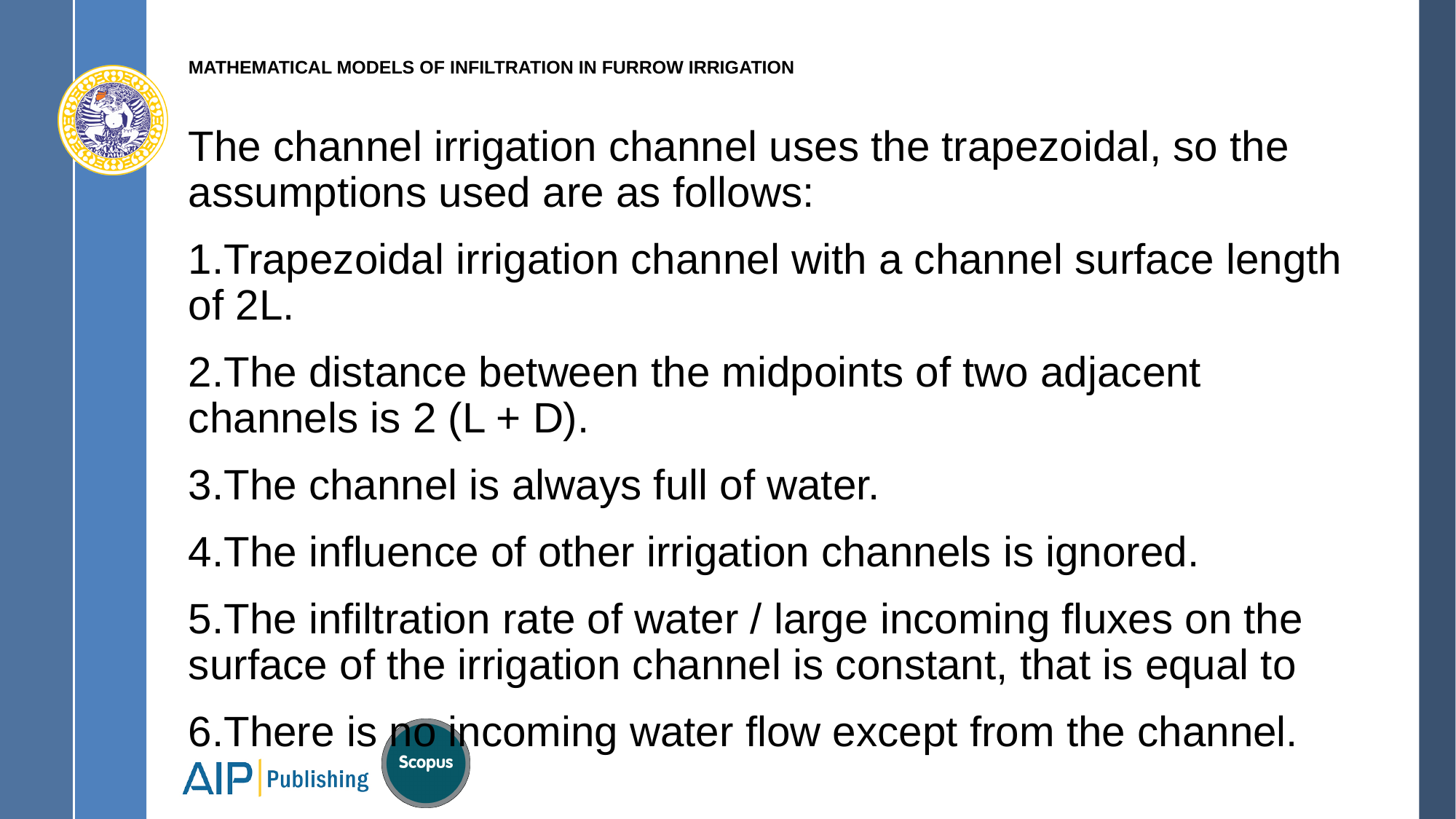

Mathematical Models of Infiltration in Furrow Irrigation
The channel irrigation channel uses the trapezoidal, so the assumptions used are as follows:
1.Trapezoidal irrigation channel with a channel surface length of 2L.
2.The distance between the midpoints of two adjacent channels is 2 (L + D).
3.The channel is always full of water.
4.The influence of other irrigation channels is ignored.
5.The infiltration rate of water / large incoming fluxes on the surface of the irrigation channel is constant, that is equal to
6.There is no incoming water flow except from the channel.